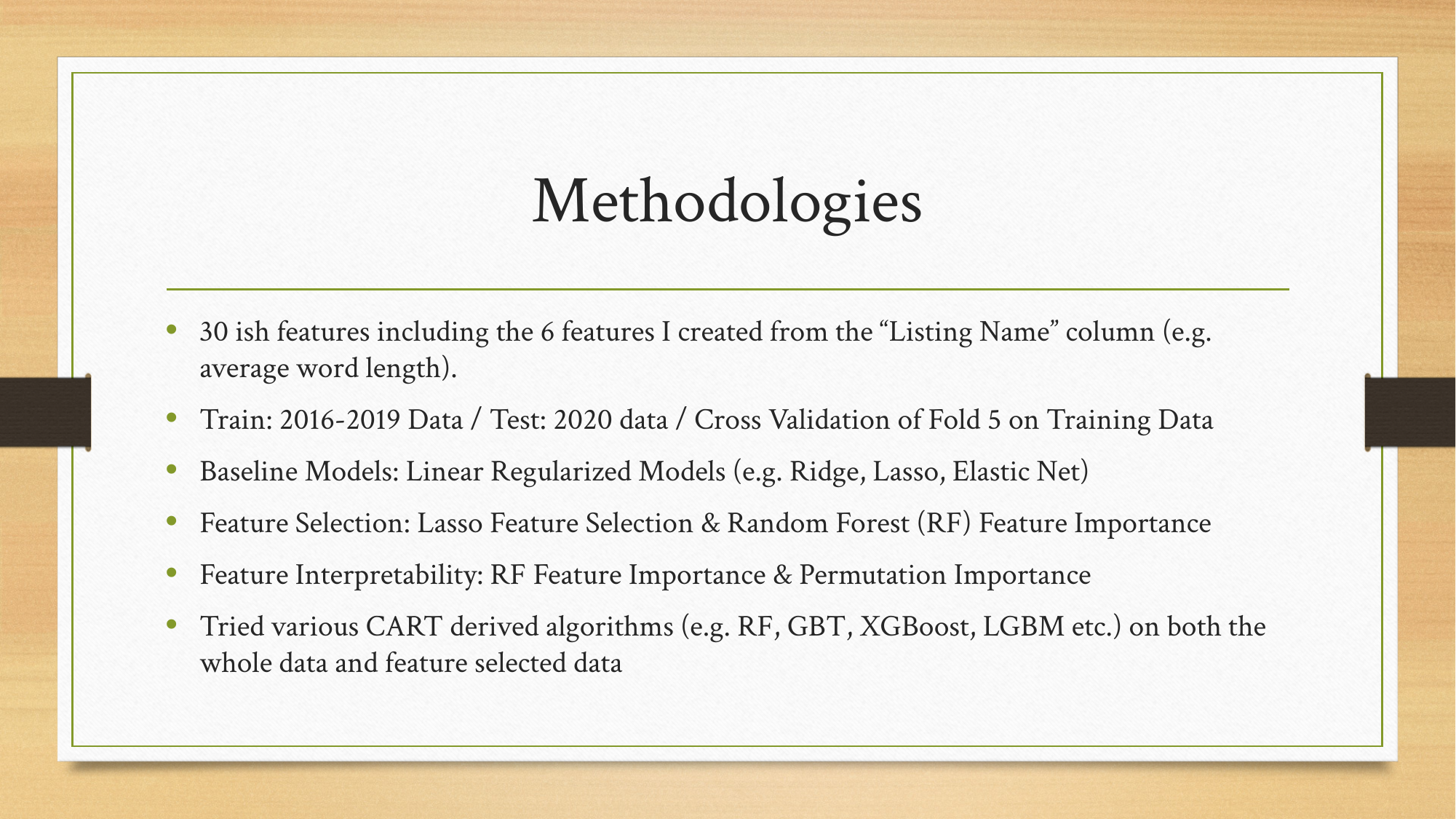

# Methodologies
30 ish features including the 6 features I created from the “Listing Name” column (e.g. average word length).
Train: 2016-2019 Data / Test: 2020 data / Cross Validation of Fold 5 on Training Data
Baseline Models: Linear Regularized Models (e.g. Ridge, Lasso, Elastic Net)
Feature Selection: Lasso Feature Selection & Random Forest (RF) Feature Importance
Feature Interpretability: RF Feature Importance & Permutation Importance
Tried various CART derived algorithms (e.g. RF, GBT, XGBoost, LGBM etc.) on both the whole data and feature selected data